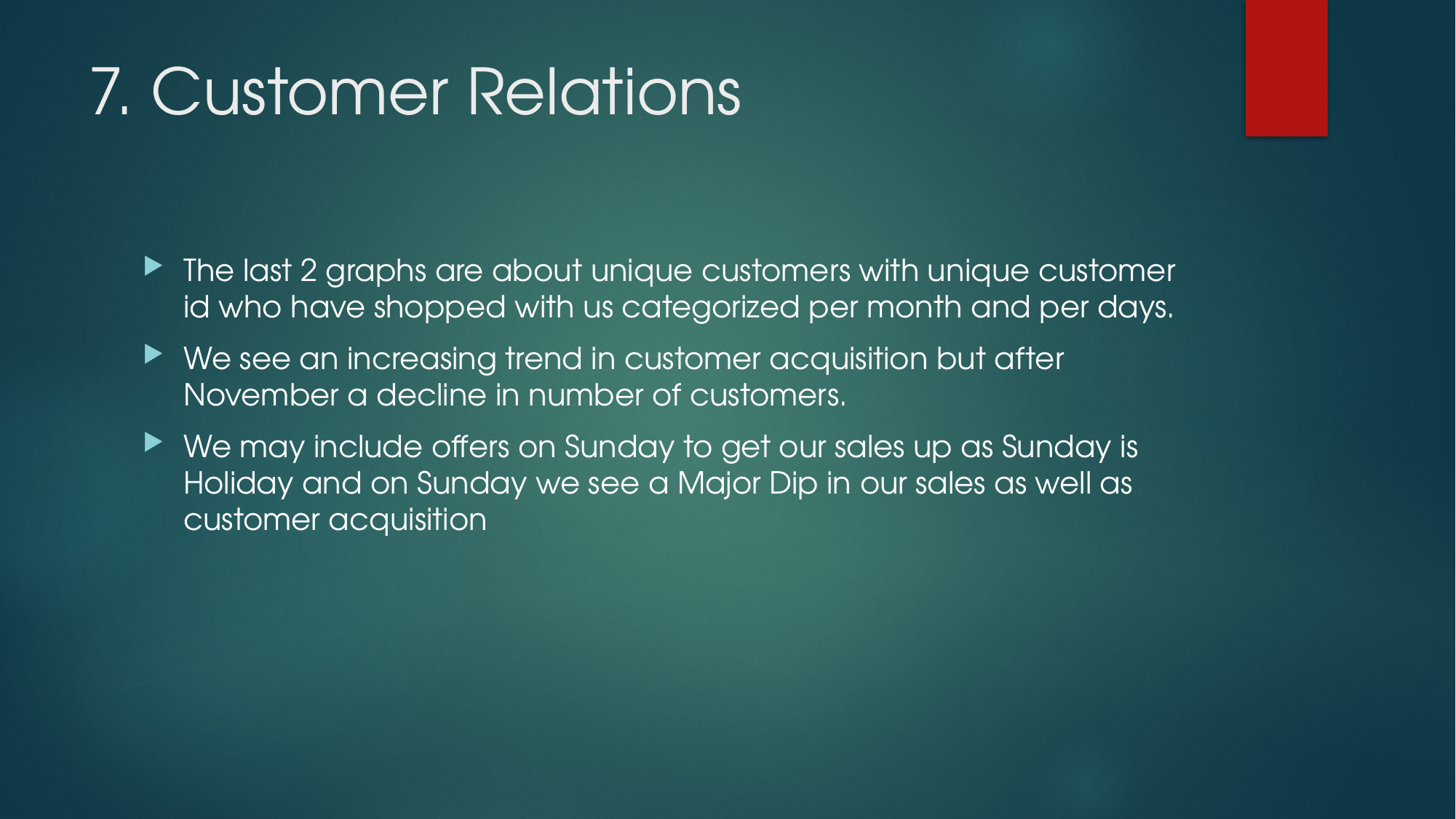

# 7. Customer Relations

The last 2 graphs are about unique customers with unique customer id who have shopped with us categorized per month and per days.
We see an increasing trend in customer acquisition but after November a decline in number of customers.
We may include offers on Sunday to get our sales up as Sunday is Holiday and on Sunday we see a Major Dip in our sales as well as customer acquisition